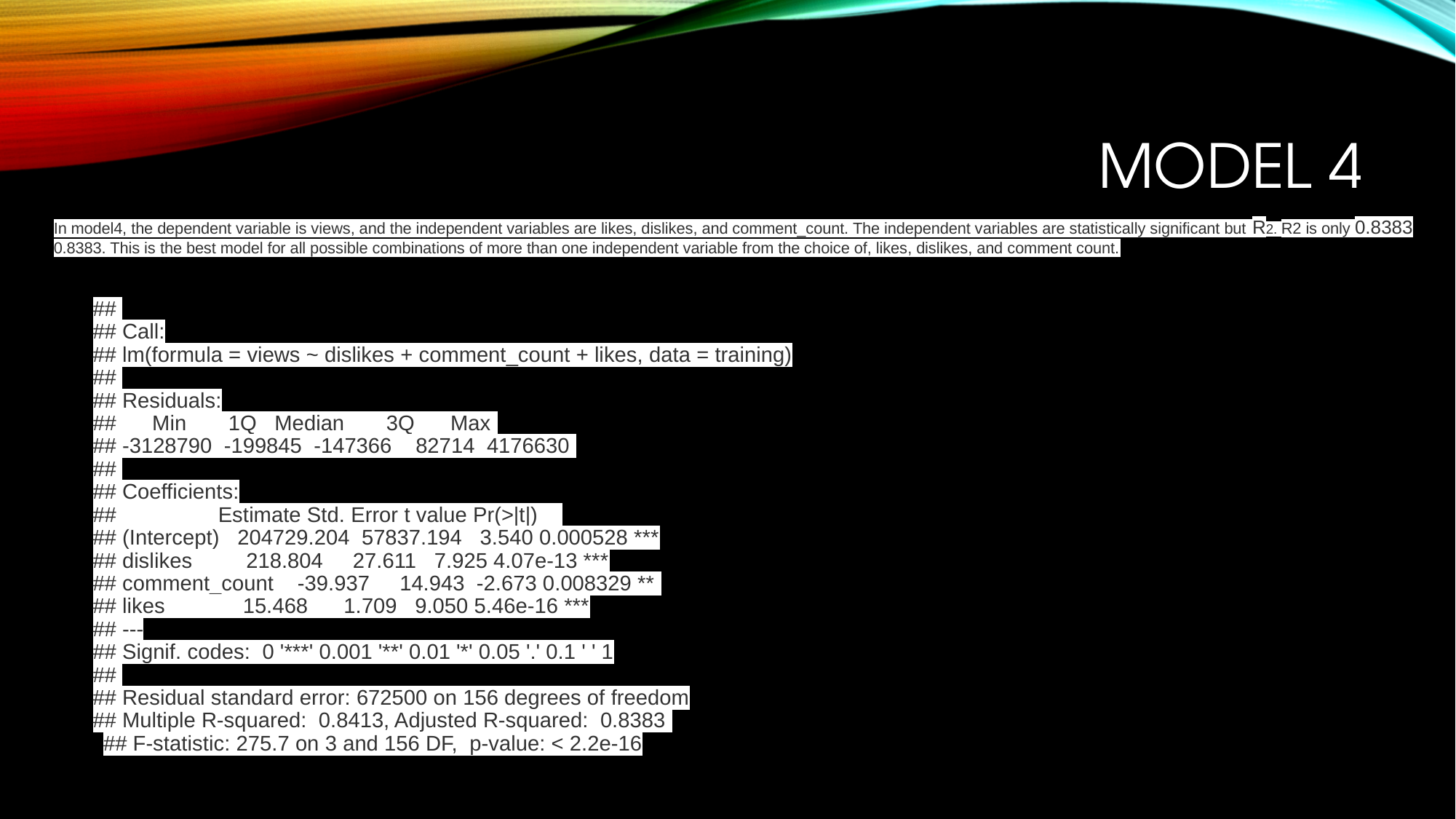

# MODEL 4
In model4, the dependent variable is views, and the independent variables are likes, dislikes, and comment_count. The independent variables are statistically significant but R2. R2 is only 0.8383
0.8383. This is the best model for all possible combinations of more than one independent variable from the choice of, likes, dislikes, and comment count.
##
## Call:
## lm(formula = views ~ dislikes + comment_count + likes, data = training)
##
## Residuals:
##      Min       1Q   Median       3Q      Max
## -3128790  -199845  -147366    82714  4176630
##
## Coefficients:
##                 Estimate Std. Error t value Pr(>|t|)
## (Intercept)   204729.204  57837.194   3.540 0.000528 ***
## dislikes         218.804     27.611   7.925 4.07e-13 ***
## comment_count    -39.937     14.943  -2.673 0.008329 **
## likes             15.468      1.709   9.050 5.46e-16 ***
## ---
## Signif. codes:  0 '***' 0.001 '**' 0.01 '*' 0.05 '.' 0.1 ' ' 1
##
## Residual standard error: 672500 on 156 degrees of freedom
## Multiple R-squared:  0.8413, Adjusted R-squared:  0.8383
## F-statistic: 275.7 on 3 and 156 DF,  p-value: < 2.2e-16